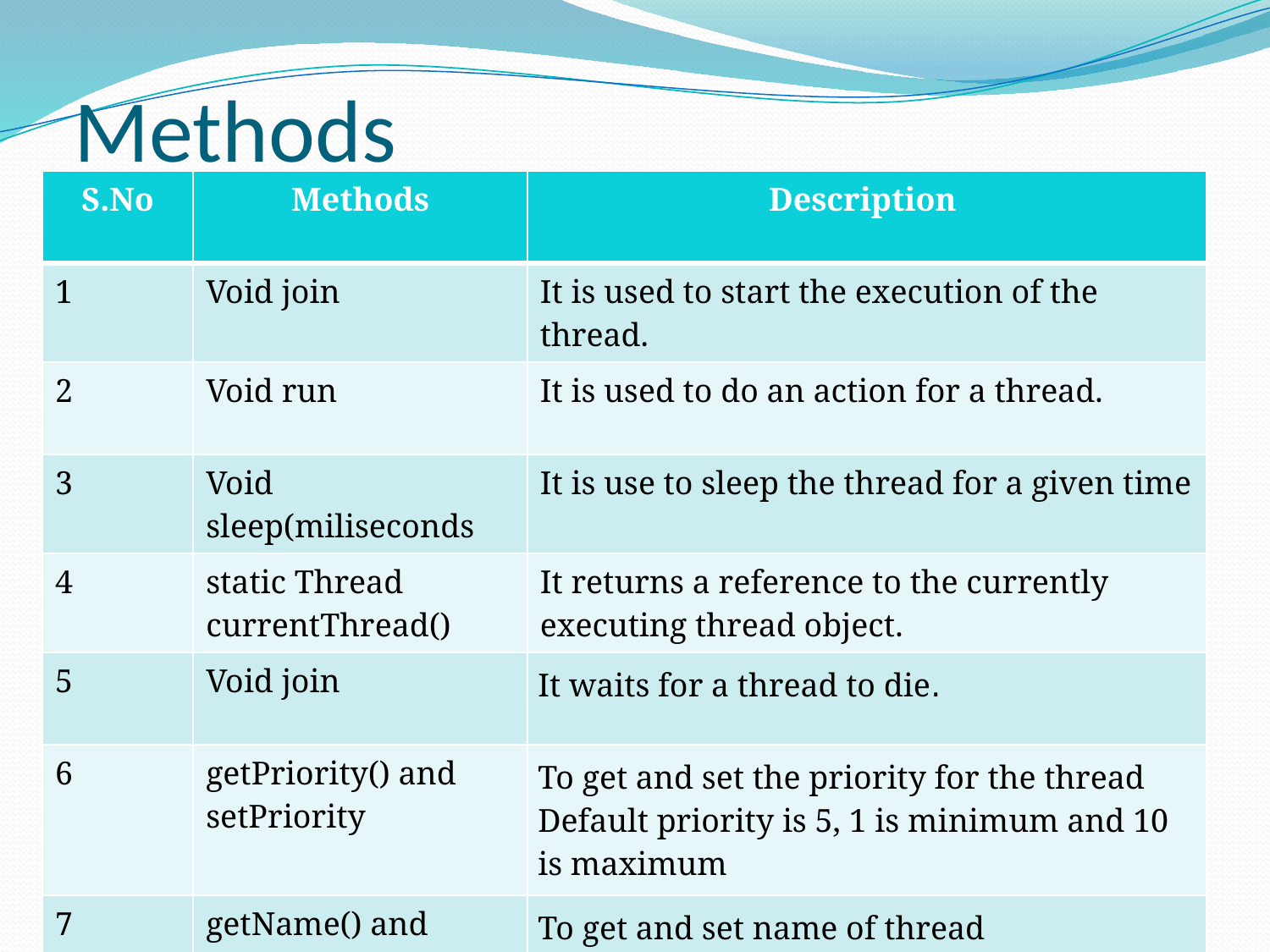

# Methods
| S.No | Methods | Description |
| --- | --- | --- |
| 1 | Void join | It is used to start the execution of the thread. |
| 2 | Void run | It is used to do an action for a thread. |
| 3 | Void sleep(miliseconds | It is use to sleep the thread for a given time |
| 4 | static Thread currentThread() | It returns a reference to the currently executing thread object. |
| 5 | Void join | It waits for a thread to die. |
| 6 | getPriority() and setPriority | To get and set the priority for the thread Default priority is 5, 1 is minimum and 10 is maximum |
| 7 | getName() and setName() | To get and set name of thread |